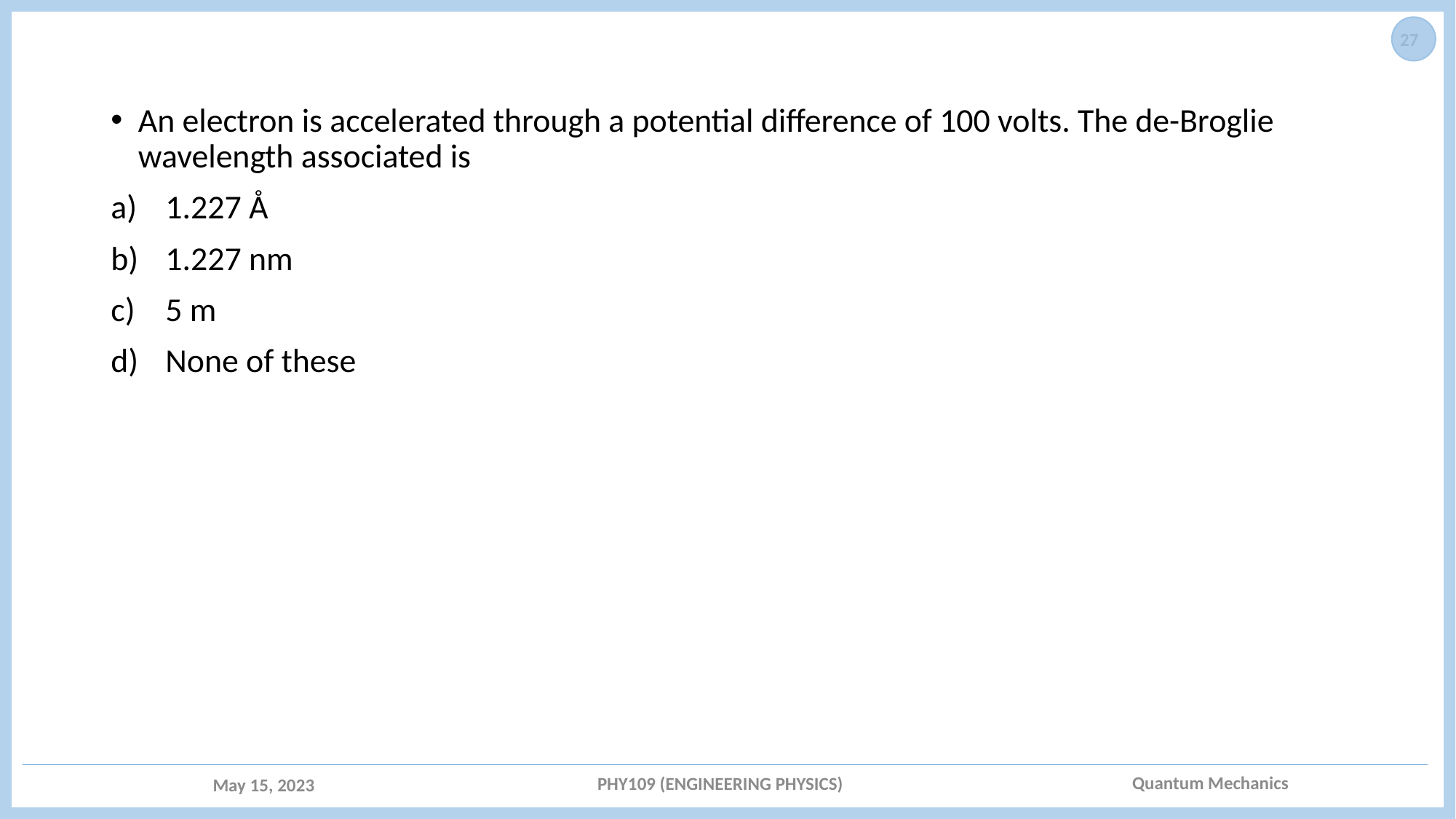

27
An electron is accelerated through a potential difference of 100 volts. The de-Broglie wavelength associated is
1.227 Å
1.227 nm
5 m
None of these

PHY109 (ENGINEERING PHYSICS)
May 15, 2023